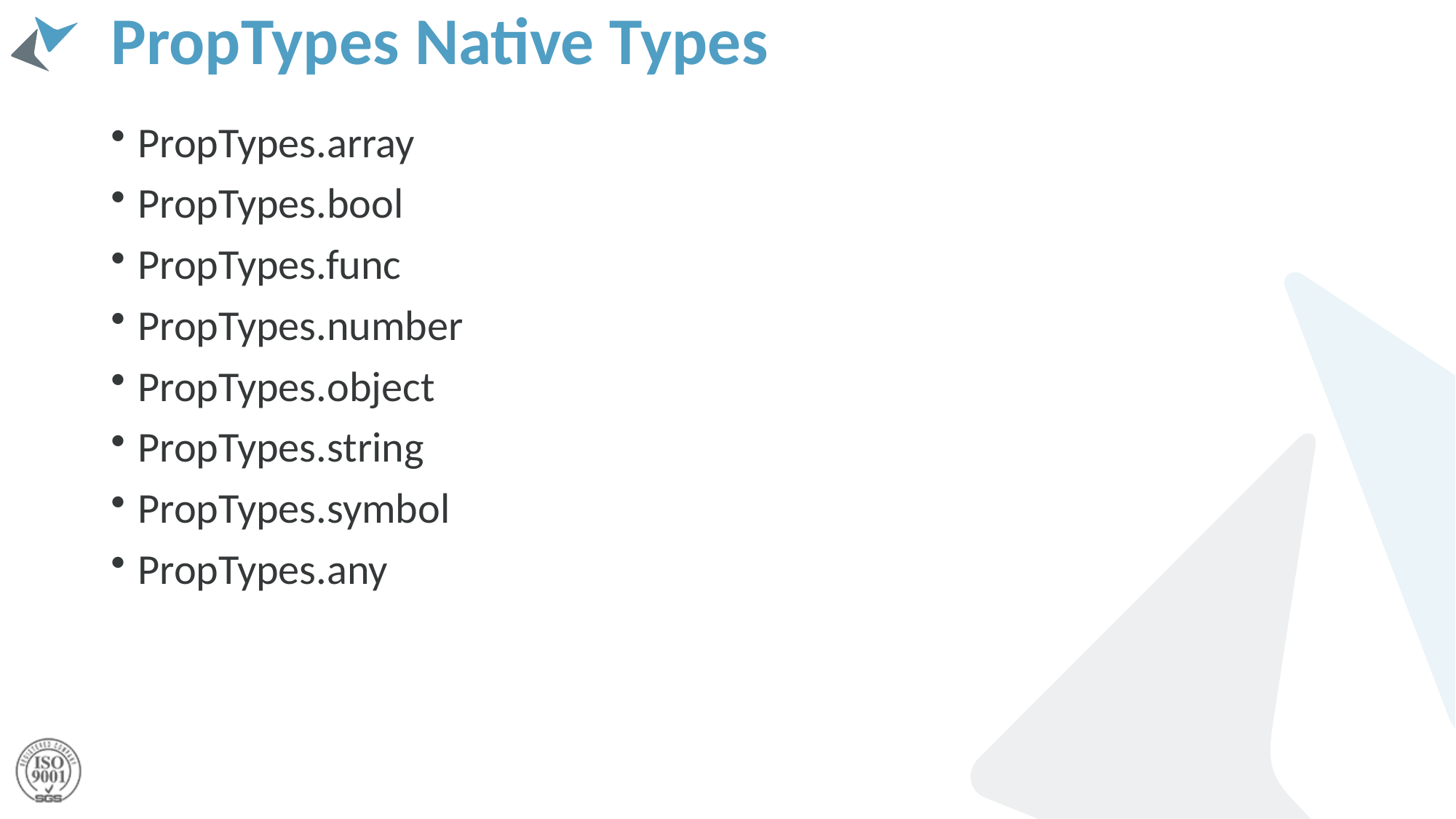

# PropTypes Native Types
PropTypes.array
PropTypes.bool
PropTypes.func
PropTypes.number
PropTypes.object
PropTypes.string
PropTypes.symbol
PropTypes.any